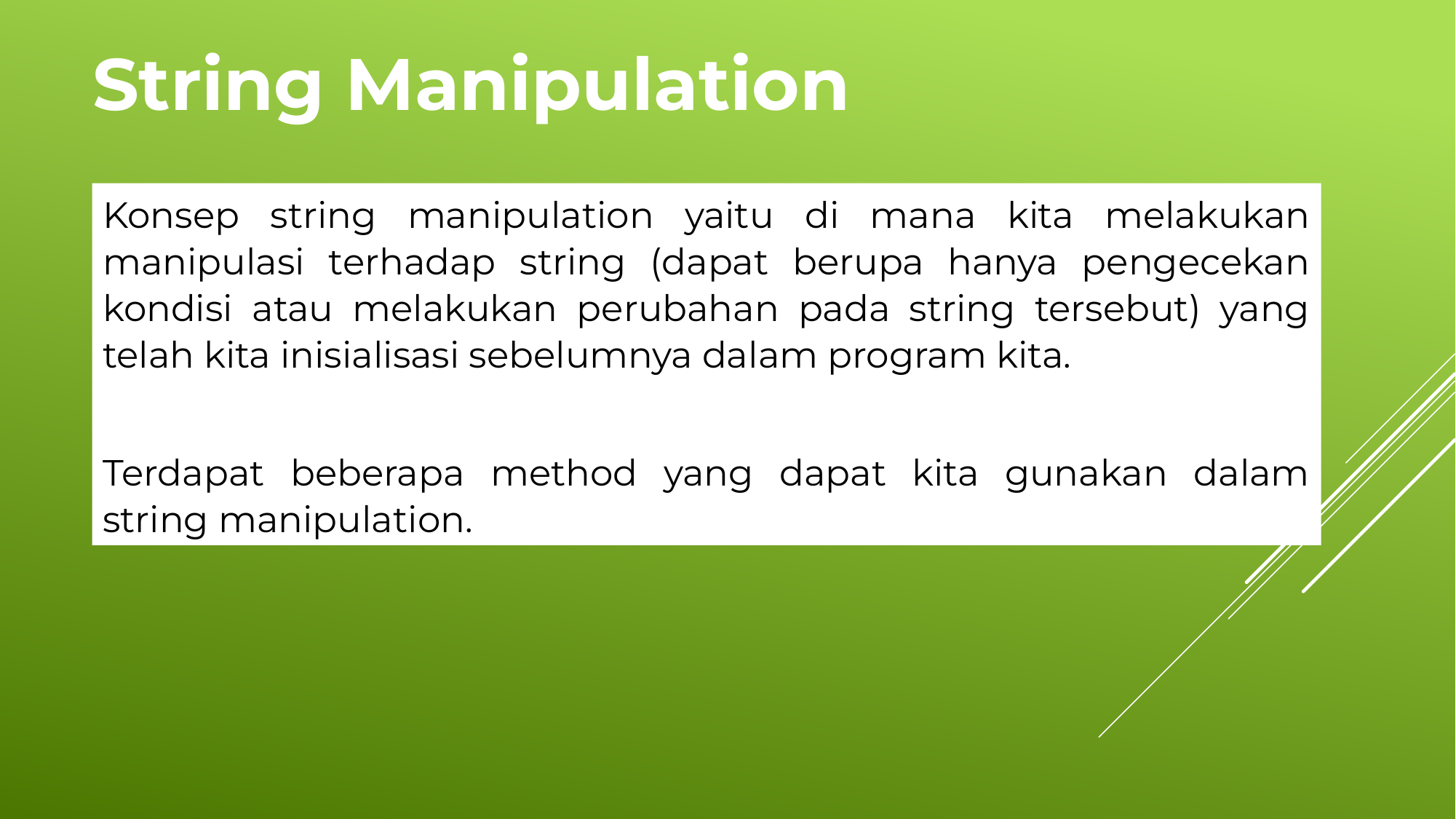

String Manipulation
Konsep string manipulation yaitu di mana kita melakukan manipulasi terhadap string (dapat berupa hanya pengecekan kondisi atau melakukan perubahan pada string tersebut) yang telah kita inisialisasi sebelumnya dalam program kita.

Terdapat beberapa method yang dapat kita gunakan dalam string manipulation.